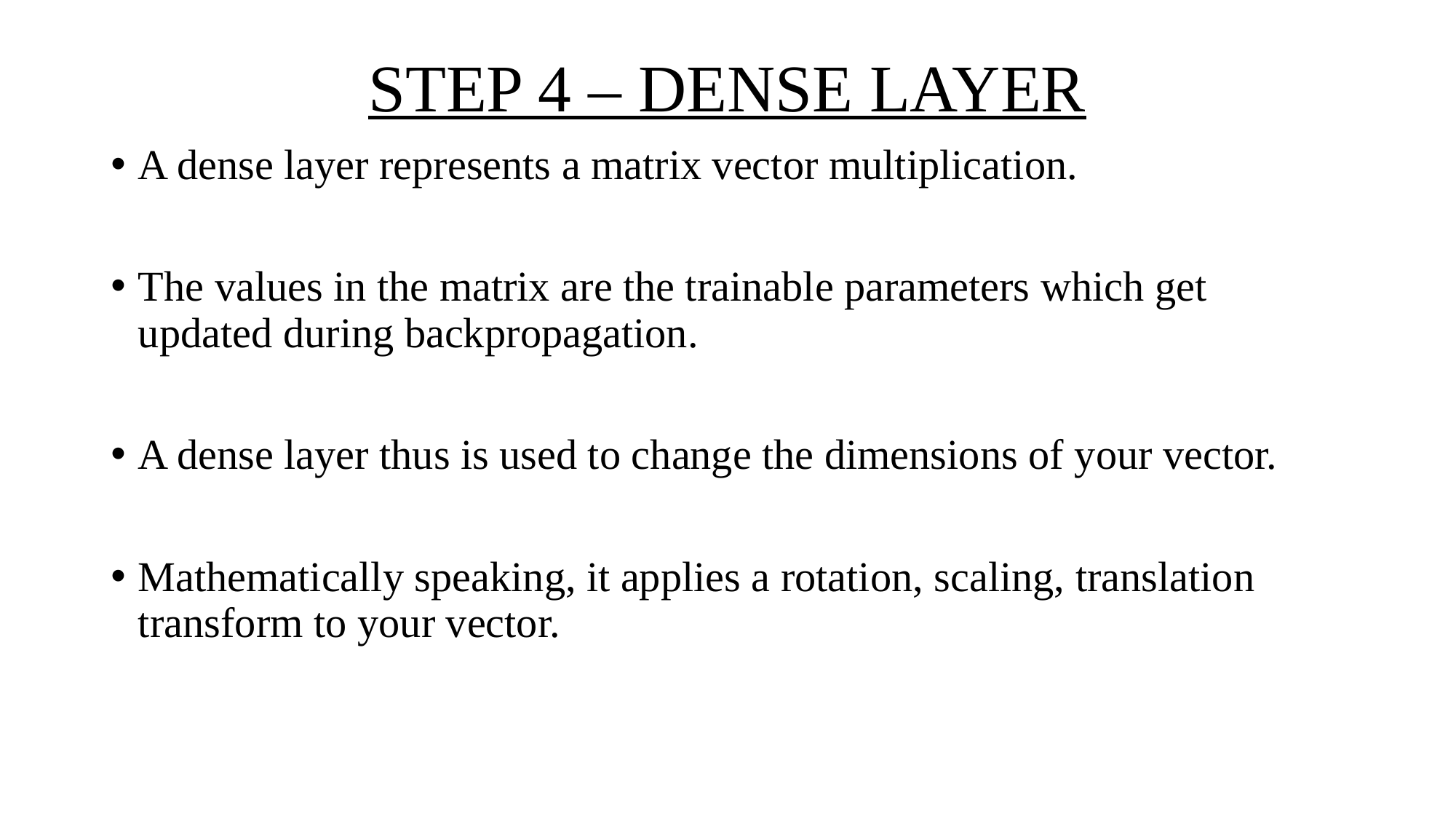

# STEP 4 – DENSE LAYER
A dense layer represents a matrix vector multiplication.

The values in the matrix are the trainable parameters which get updated during backpropagation.

A dense layer thus is used to change the dimensions of your vector.

Mathematically speaking, it applies a rotation, scaling, translation transform to your vector.